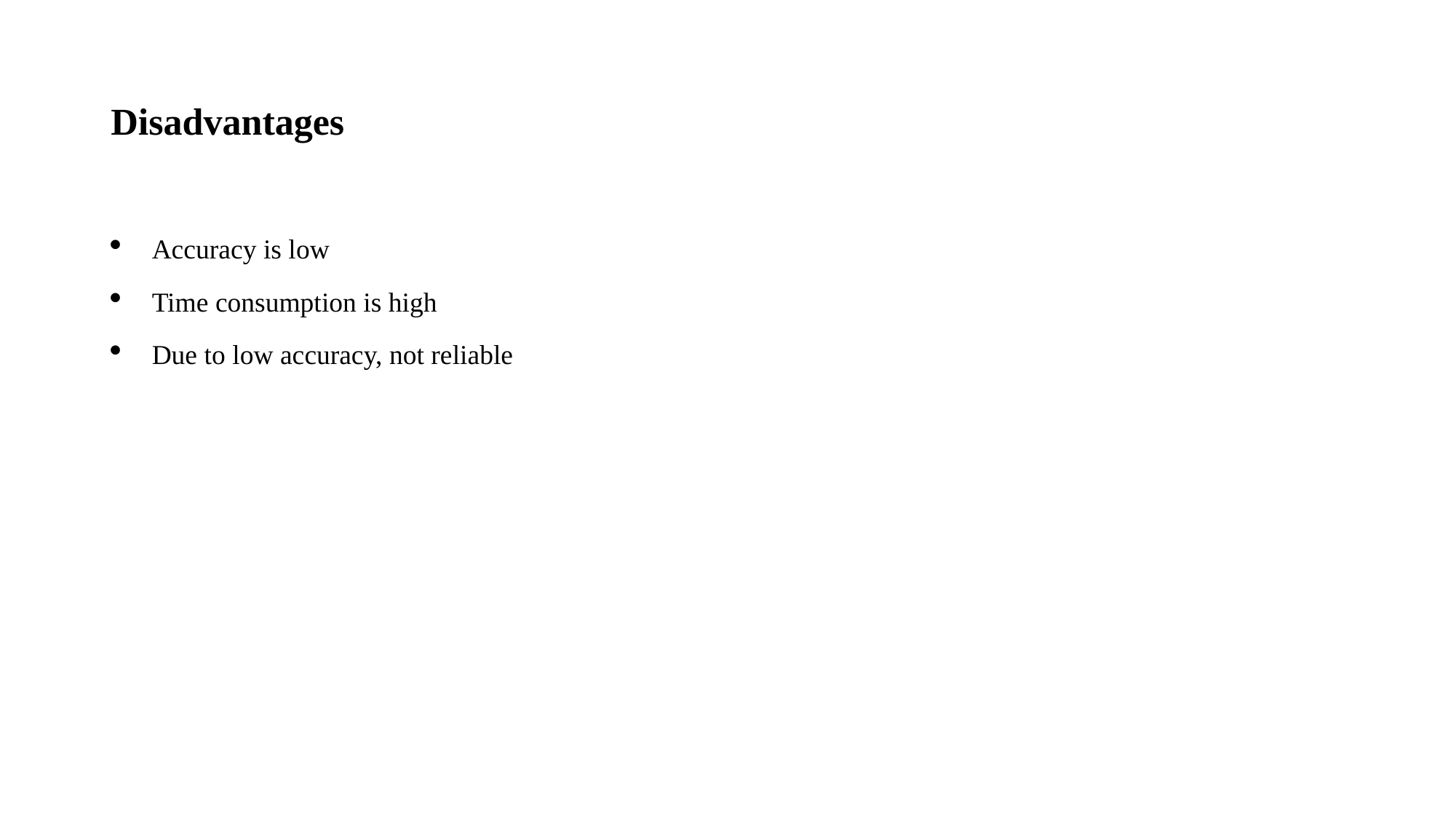

# Disadvantages
Accuracy is low
Time consumption is high
Due to low accuracy, not reliable